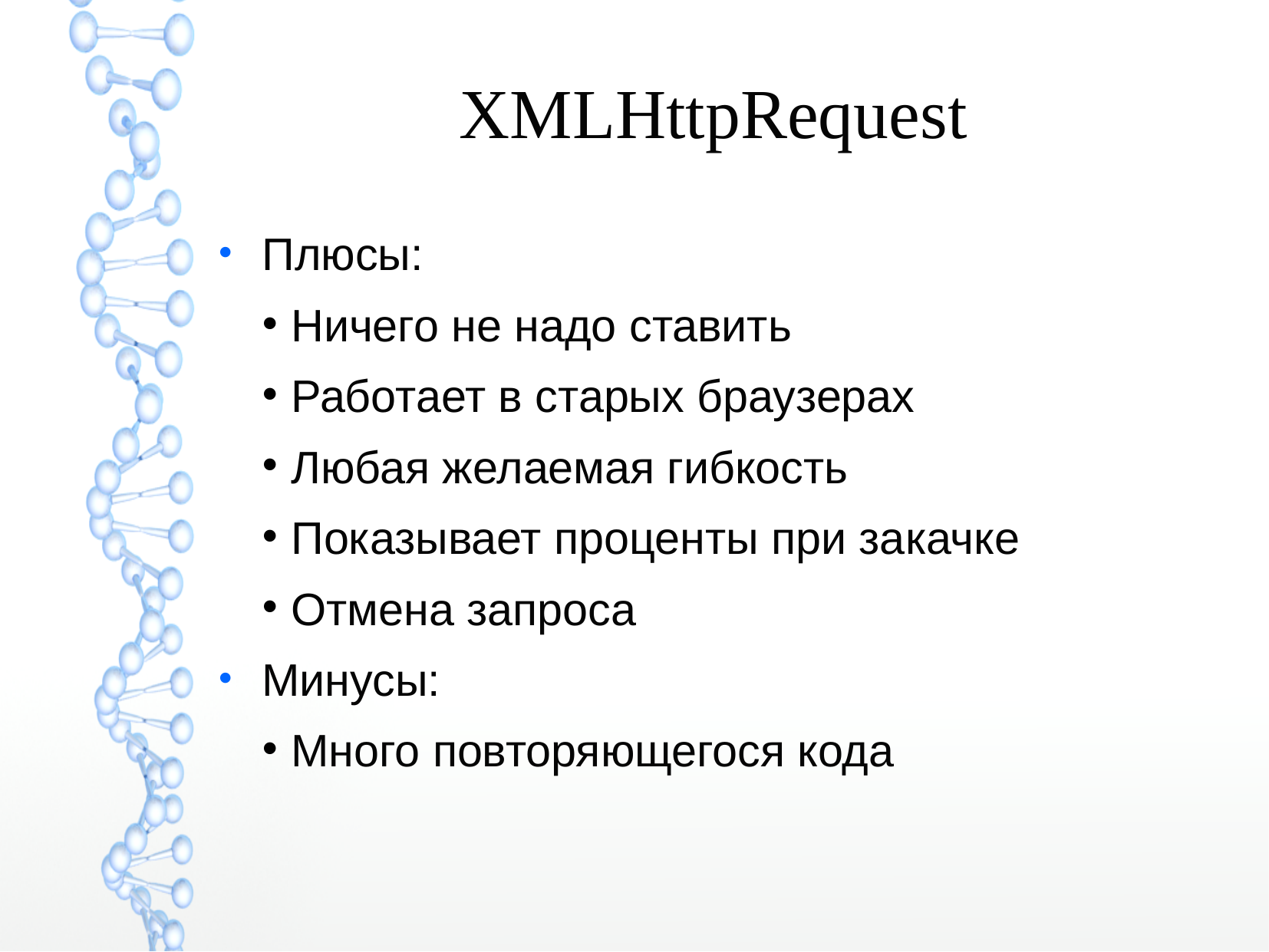

XMLHttpRequest
Плюсы:
Ничего не надо ставить
Работает в старых браузерах
Любая желаемая гибкость
Показывает проценты при закачке
Отмена запроса
Минусы:
Много повторяющегося кода